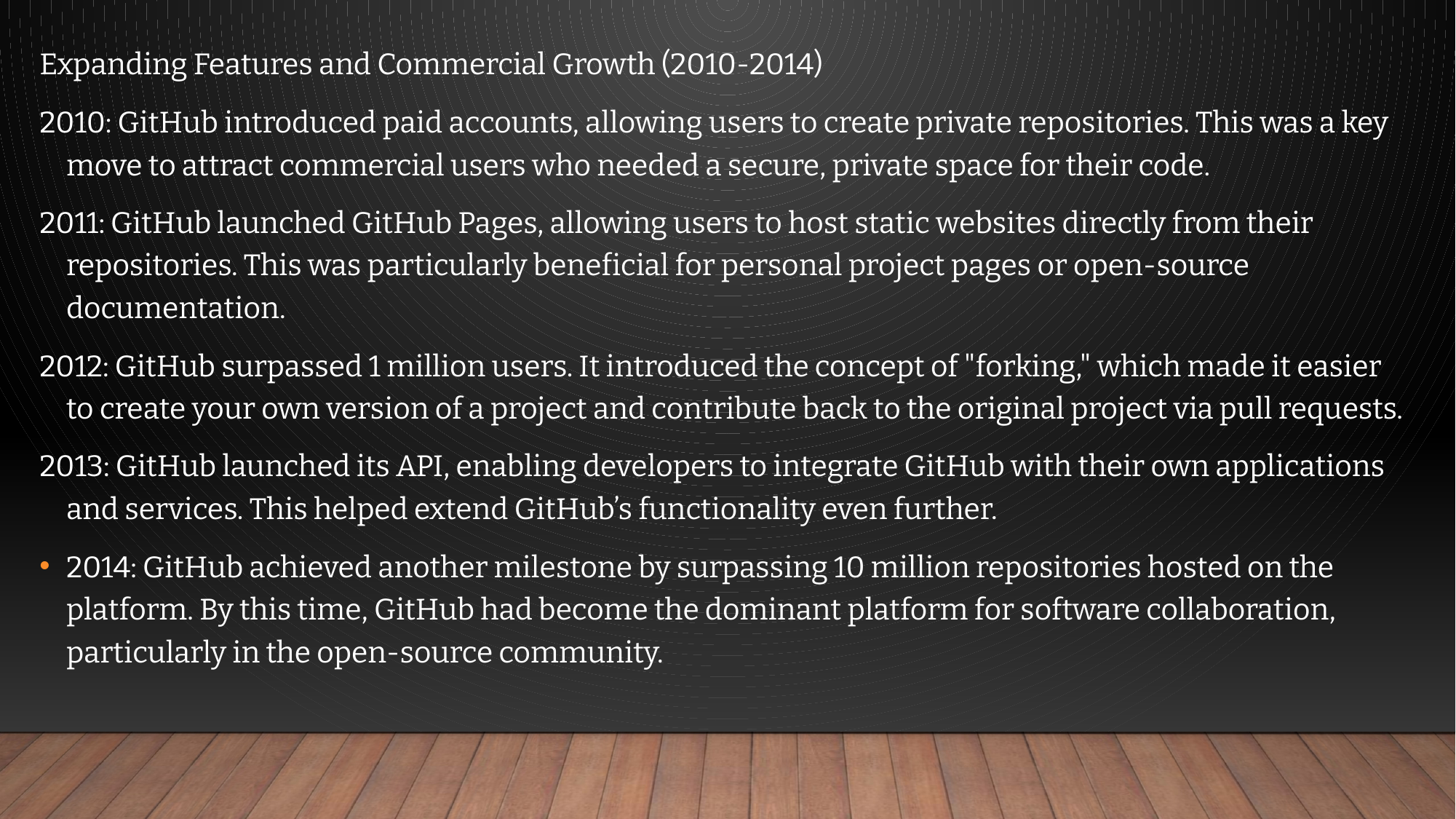

Expanding Features and Commercial Growth (2010-2014)
2010: GitHub introduced paid accounts, allowing users to create private repositories. This was a key move to attract commercial users who needed a secure, private space for their code.
2011: GitHub launched GitHub Pages, allowing users to host static websites directly from their repositories. This was particularly beneficial for personal project pages or open-source documentation.
2012: GitHub surpassed 1 million users. It introduced the concept of "forking," which made it easier to create your own version of a project and contribute back to the original project via pull requests.
2013: GitHub launched its API, enabling developers to integrate GitHub with their own applications and services. This helped extend GitHub’s functionality even further.
2014: GitHub achieved another milestone by surpassing 10 million repositories hosted on the platform. By this time, GitHub had become the dominant platform for software collaboration, particularly in the open-source community.